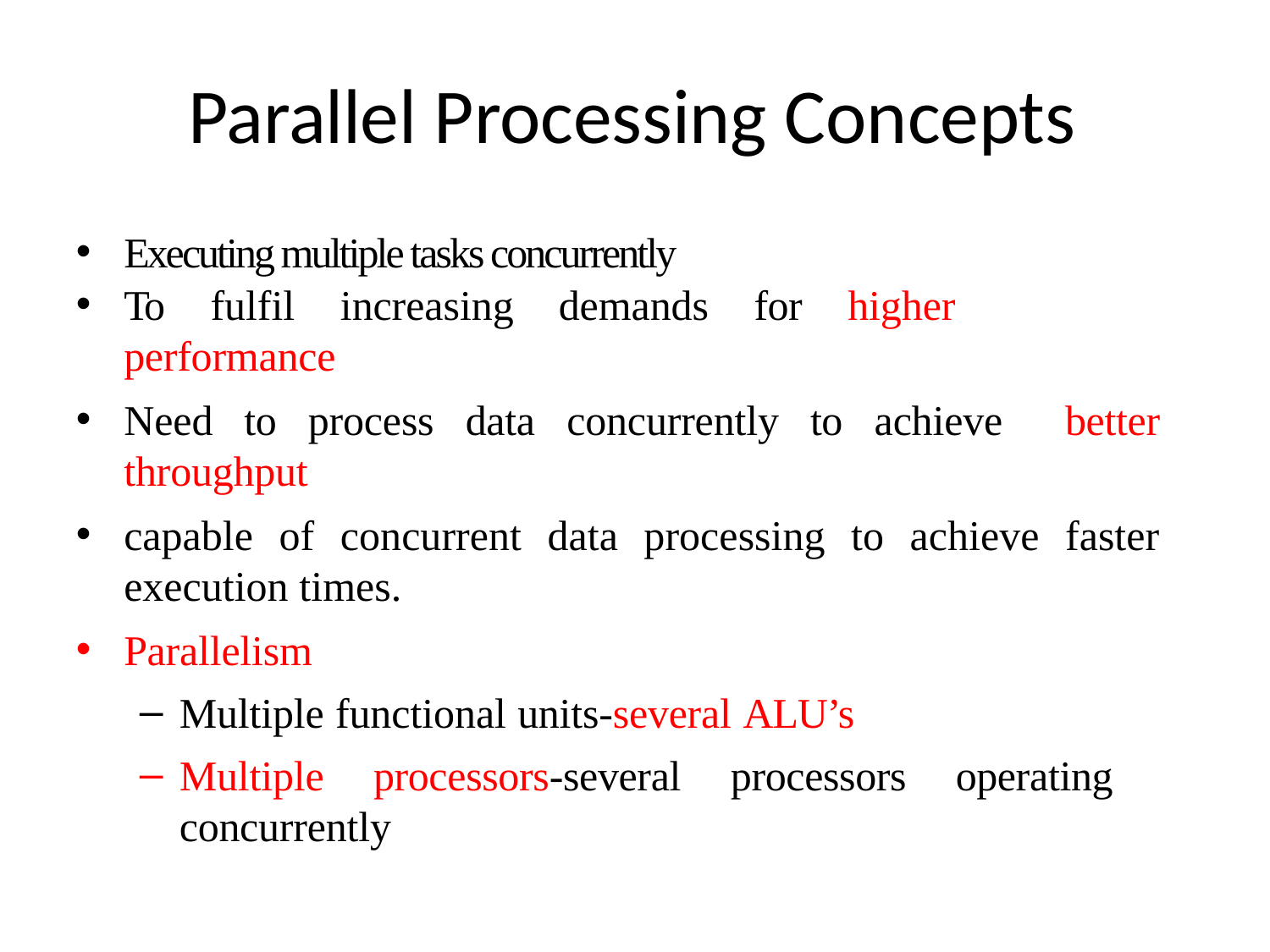

# Parallel Processing Concepts
Executing multiple tasks concurrently
To fulfil increasing demands for higher  performance
Need to process data concurrently to achieve  better throughput
capable of concurrent data processing to achieve faster execution times.
Parallelism
Multiple functional units-several ALU’s
Multiple processors-several processors operating  concurrently